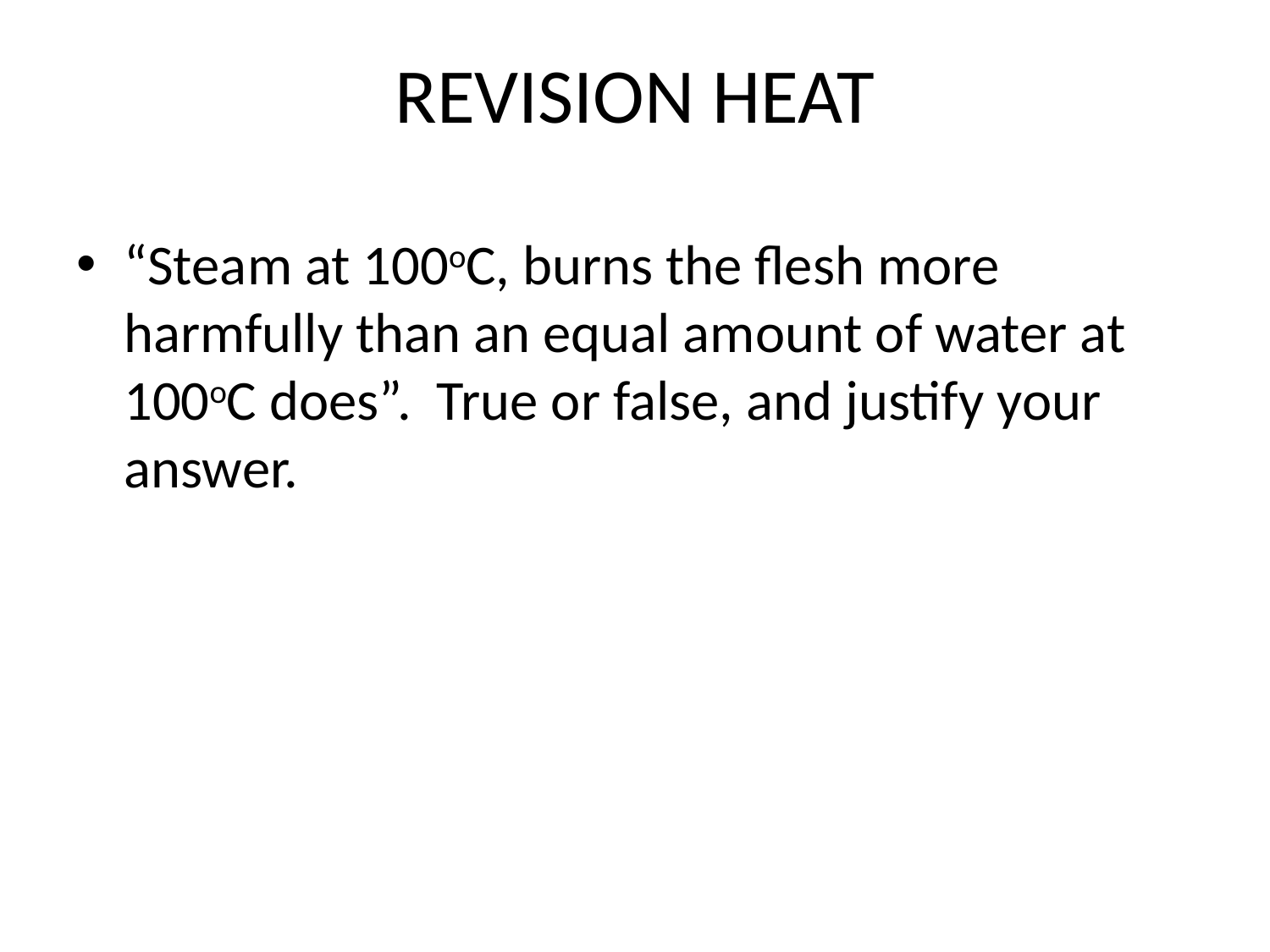

# REVISION HEAT
“Steam at 100oC, burns the flesh more harmfully than an equal amount of water at 100oC does”.  True or false, and justify your answer.